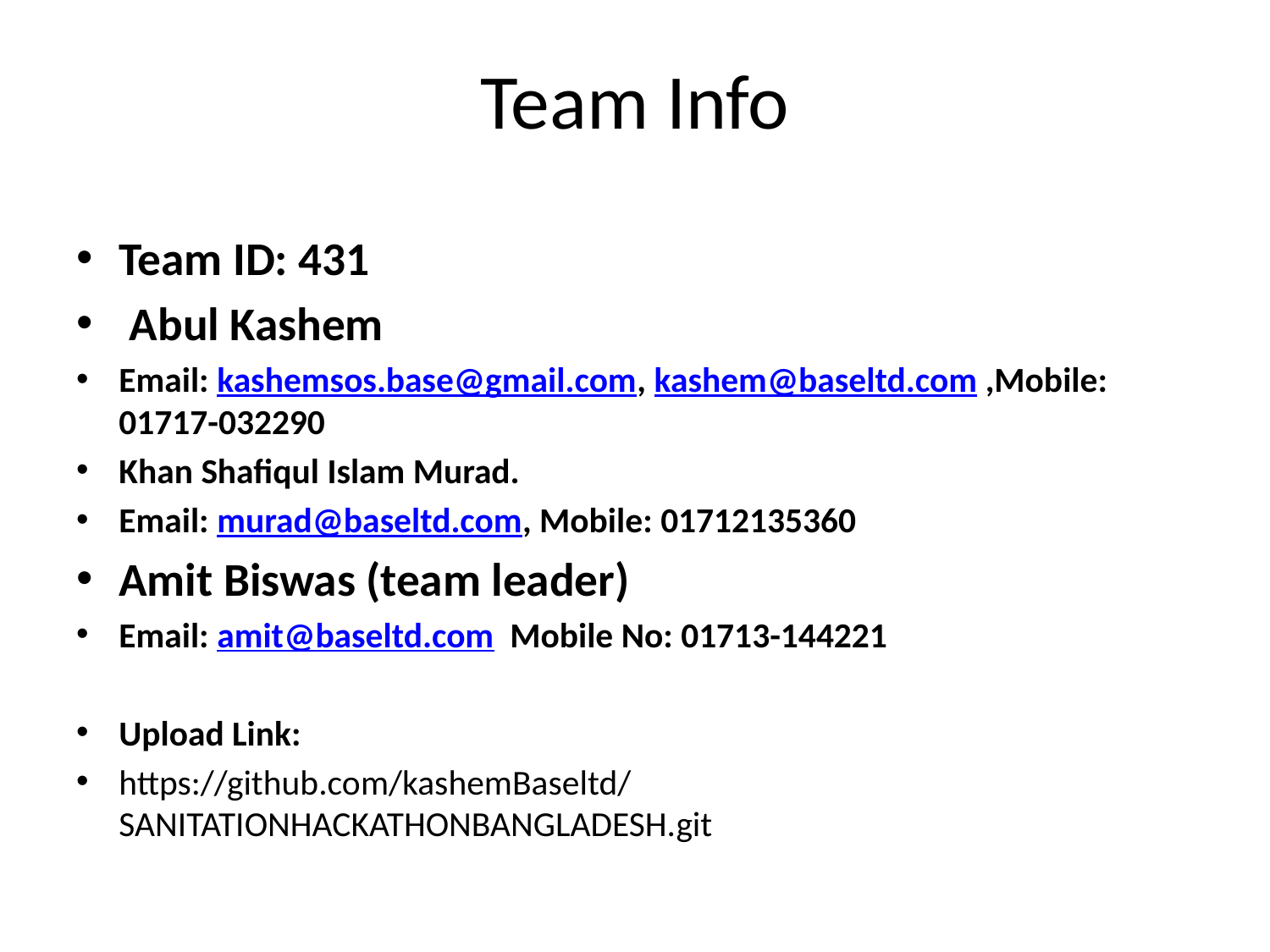

# Team Info
Team ID: 431
 Abul Kashem
Email: kashemsos.base@gmail.com, kashem@baseltd.com ,Mobile: 01717-032290
Khan Shafiqul Islam Murad.
Email: murad@baseltd.com, Mobile: 01712135360
Amit Biswas (team leader)
Email: amit@baseltd.com  Mobile No: 01713-144221

Upload Link:
https://github.com/kashemBaseltd/SANITATIONHACKATHONBANGLADESH.git